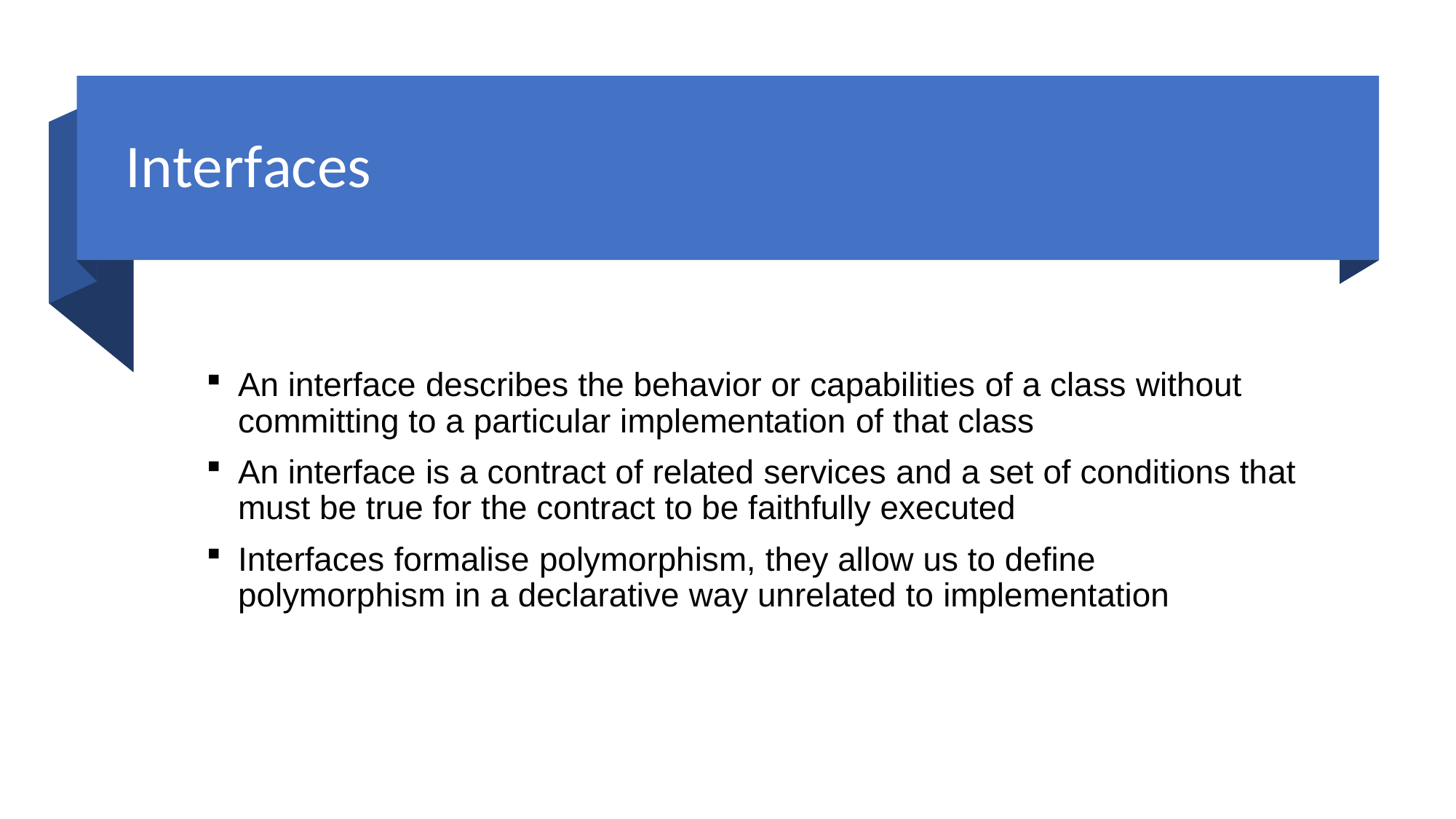

# Interfaces

An interface describes the behavior or capabilities of a class without committing to a particular implementation of that class
An interface is a contract of related services and a set of conditions that must be true for the contract to be faithfully executed
Interfaces formalise polymorphism, they allow us to define polymorphism in a declarative way unrelated to implementation